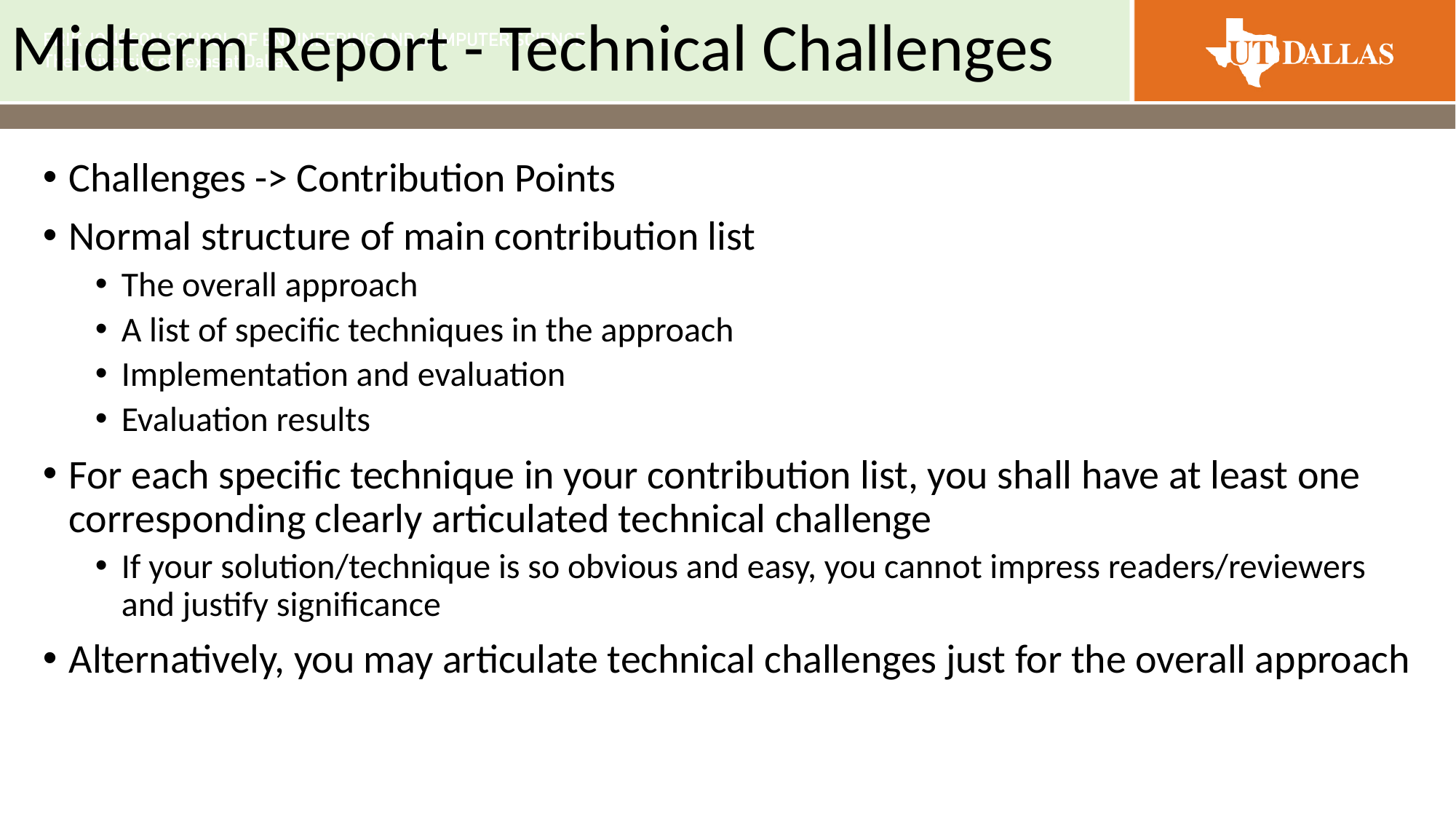

# Midterm Report - Technical Challenges
Challenges -> Contribution Points
Normal structure of main contribution list
The overall approach
A list of specific techniques in the approach
Implementation and evaluation
Evaluation results
For each specific technique in your contribution list, you shall have at least one corresponding clearly articulated technical challenge
If your solution/technique is so obvious and easy, you cannot impress readers/reviewers and justify significance
Alternatively, you may articulate technical challenges just for the overall approach